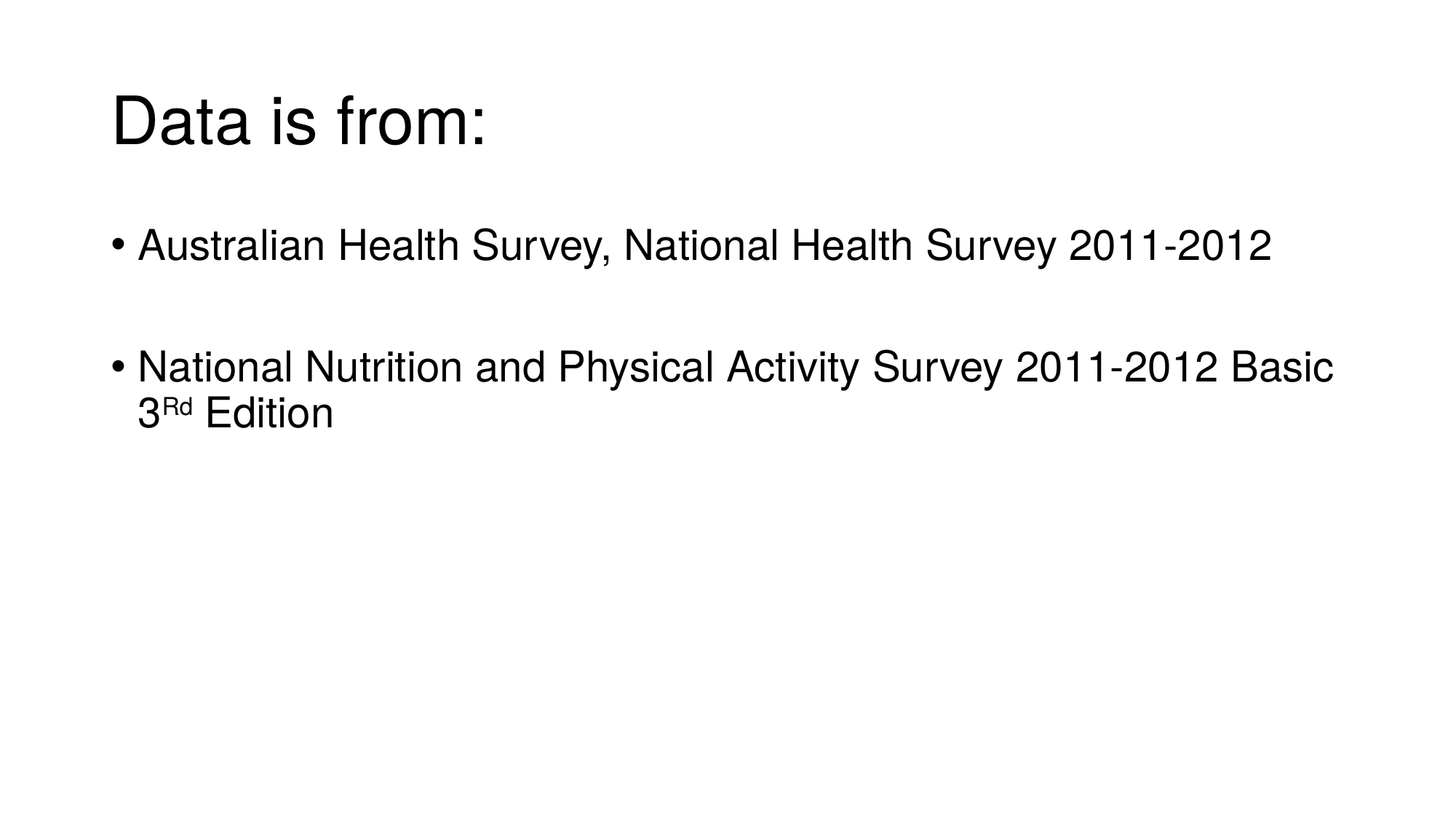

# Data is from:
Australian Health Survey, National Health Survey 2011-2012

National Nutrition and Physical Activity Survey 2011-2012 Basic 3Rd Edition